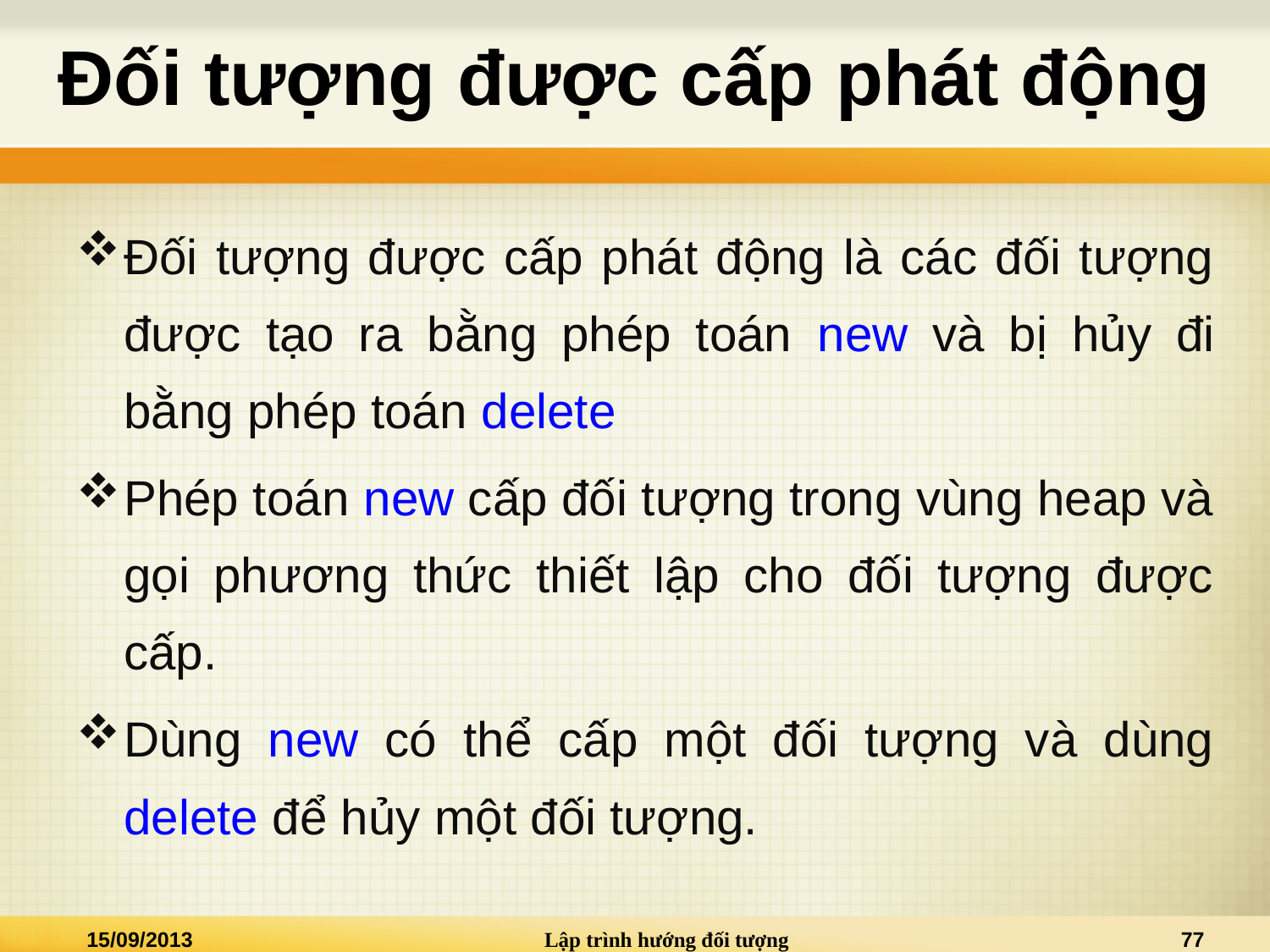

# Đối tượng được cấp phát động
Đối tượng được cấp phát động là các đối tượng được tạo ra bằng phép toán new và bị hủy đi bằng phép toán delete
Phép toán new cấp đối tượng trong vùng heap và gọi phương thức thiết lập cho đối tượng được cấp.
Dùng new có thể cấp một đối tượng và dùng delete để hủy một đối tượng.
15/09/2013
Lập trình hướng đối tượng
77